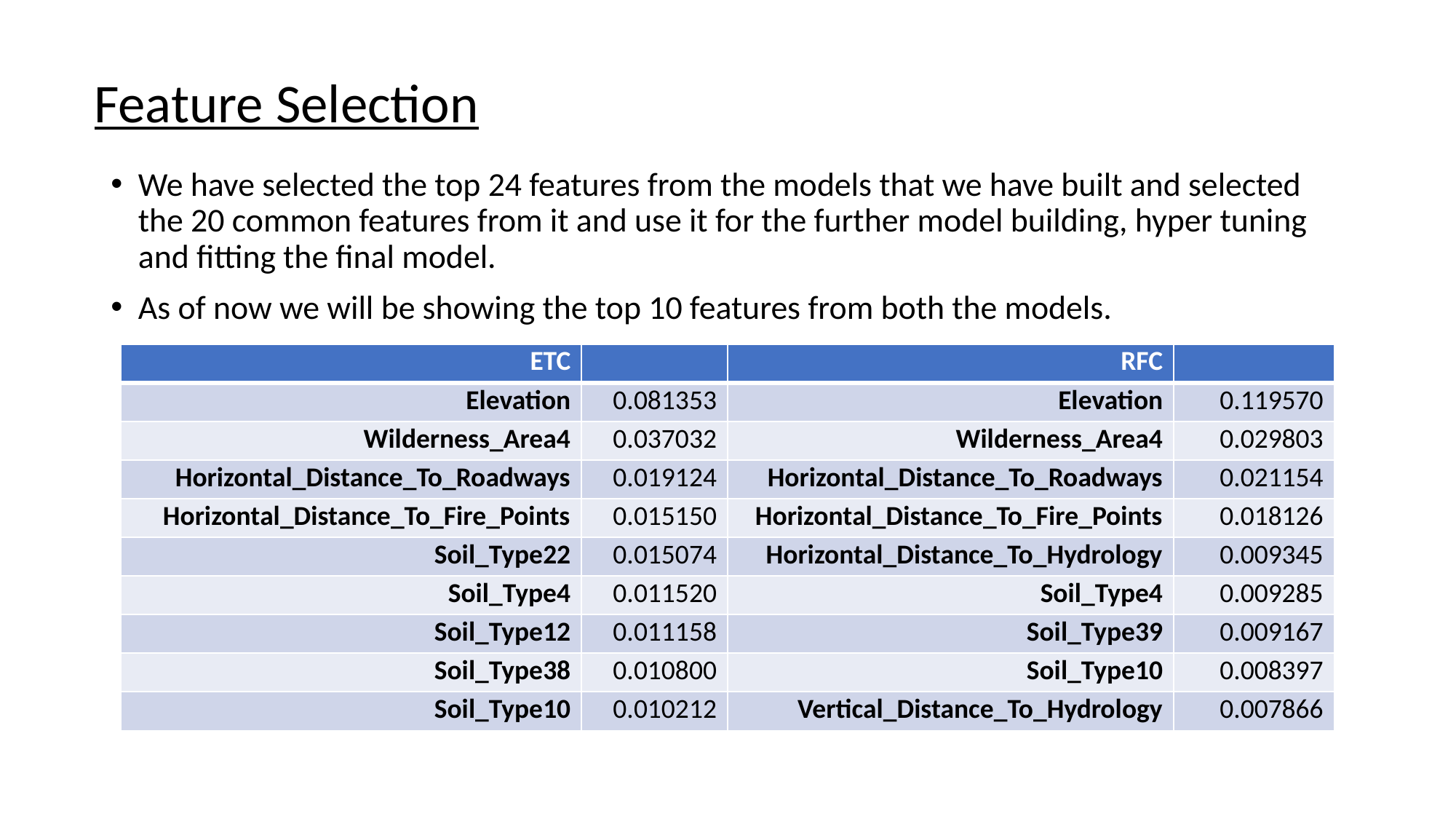

# Feature Selection
We have selected the top 24 features from the models that we have built and selected the 20 common features from it and use it for the further model building, hyper tuning and fitting the final model.
As of now we will be showing the top 10 features from both the models.

| ETC |  | RFC |  |
| --- | --- | --- | --- |
| Elevation | 0.081353 | Elevation | 0.119570 |
| Wilderness\_Area4 | 0.037032 | Wilderness\_Area4 | 0.029803 |
| Horizontal\_Distance\_To\_Roadways | 0.019124 | Horizontal\_Distance\_To\_Roadways | 0.021154 |
| Horizontal\_Distance\_To\_Fire\_Points | 0.015150 | Horizontal\_Distance\_To\_Fire\_Points | 0.018126 |
| Soil\_Type22 | 0.015074 | Horizontal\_Distance\_To\_Hydrology | 0.009345 |
| Soil\_Type4 | 0.011520 | Soil\_Type4 | 0.009285 |
| Soil\_Type12 | 0.011158 | Soil\_Type39 | 0.009167 |
| Soil\_Type38 | 0.010800 | Soil\_Type10 | 0.008397 |
| Soil\_Type10 | 0.010212 | Vertical\_Distance\_To\_Hydrology | 0.007866 |